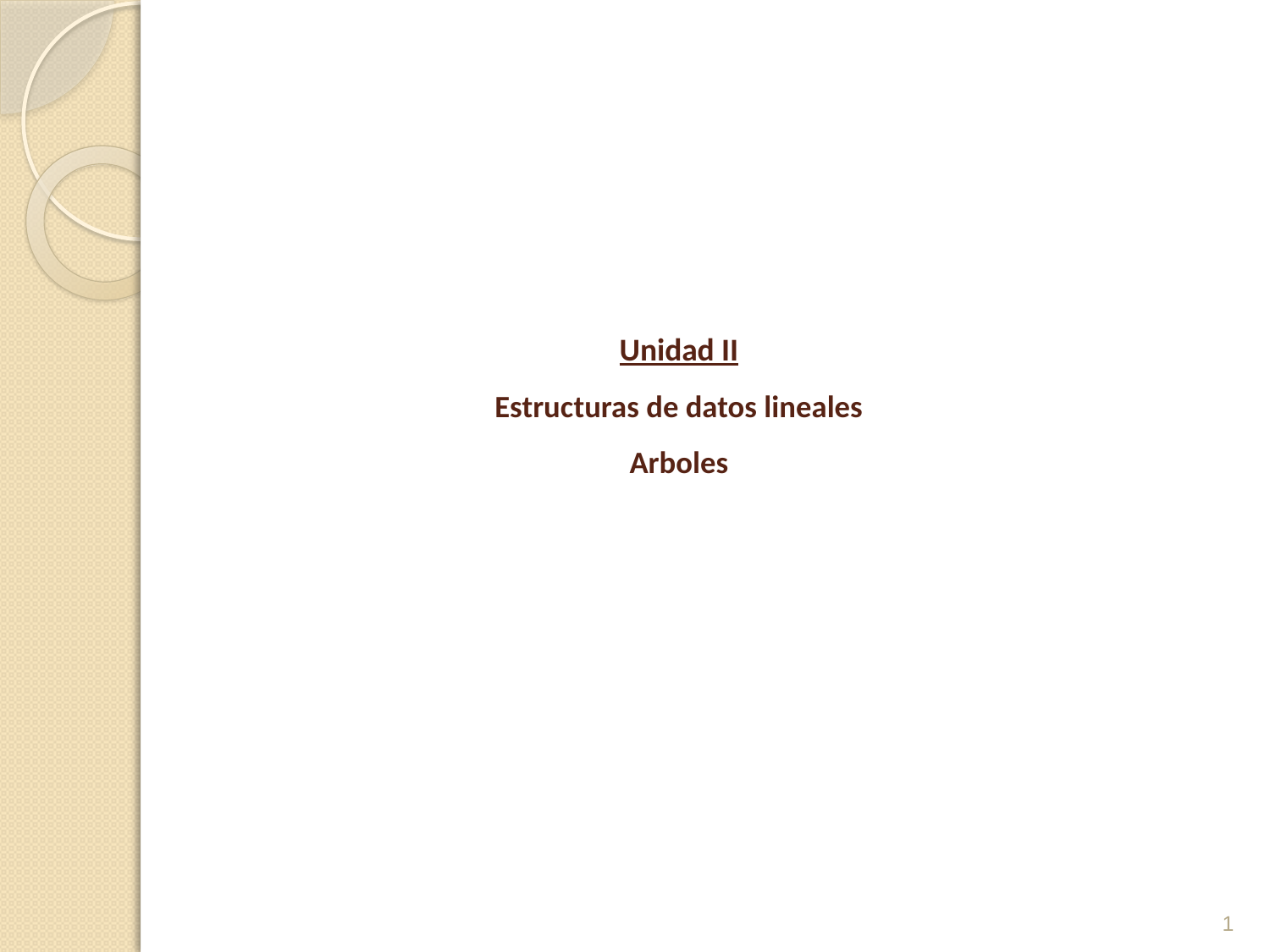

# Unidad II Estructuras de datos lineales Arboles
1